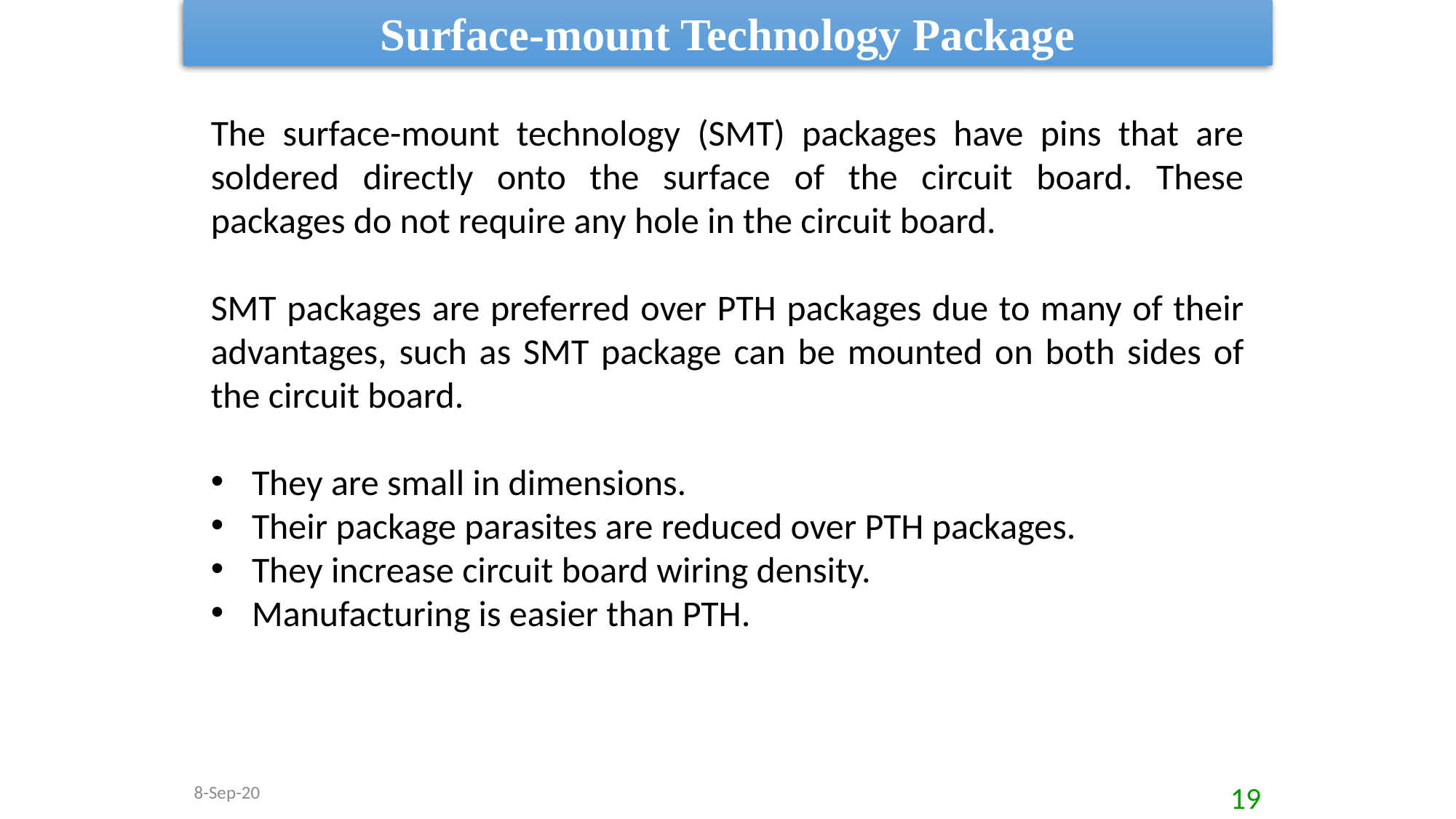

Surface-mount Technology Package

The surface-mount technology (SMT) packages have pins that are soldered directly onto the surface of the circuit board. These packages do not require any hole in the circuit board.

SMT packages are preferred over PTH packages due to many of their advantages, such as SMT package can be mounted on both sides of the circuit board.

They are small in dimensions.
Their package parasites are reduced over PTH packages.
They increase circuit board wiring density.
Manufacturing is easier than PTH.
8-Sep-20
19